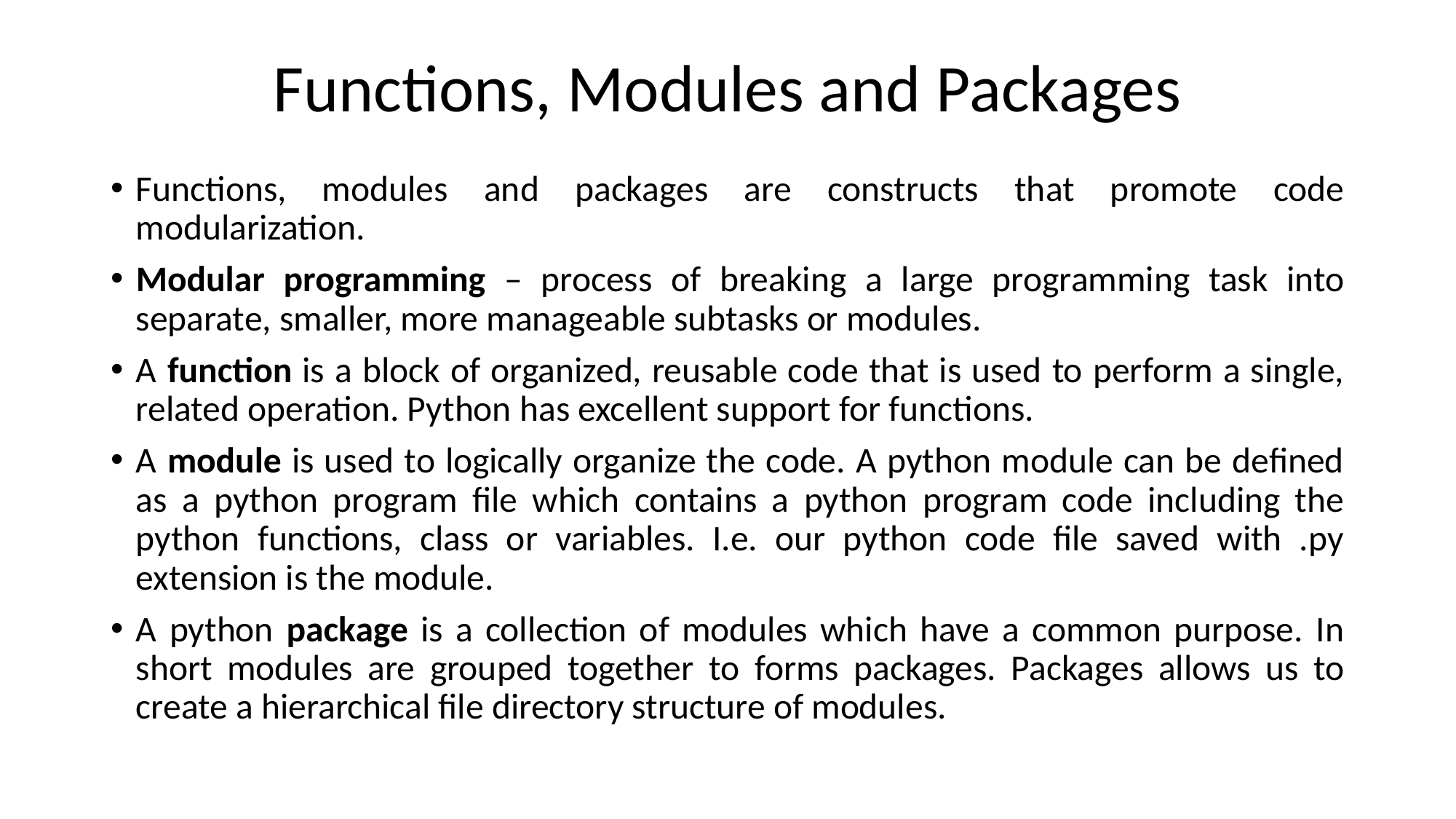

# Functions, Modules and Packages
Functions, modules and packages are constructs that promote code modularization.
Modular programming – process of breaking a large programming task into separate, smaller, more manageable subtasks or modules.
A function is a block of organized, reusable code that is used to perform a single, related operation. Python has excellent support for functions.
A module is used to logically organize the code. A python module can be defined as a python program file which contains a python program code including the python functions, class or variables. I.e. our python code file saved with .py extension is the module.
A python package is a collection of modules which have a common purpose. In short modules are grouped together to forms packages. Packages allows us to create a hierarchical file directory structure of modules.